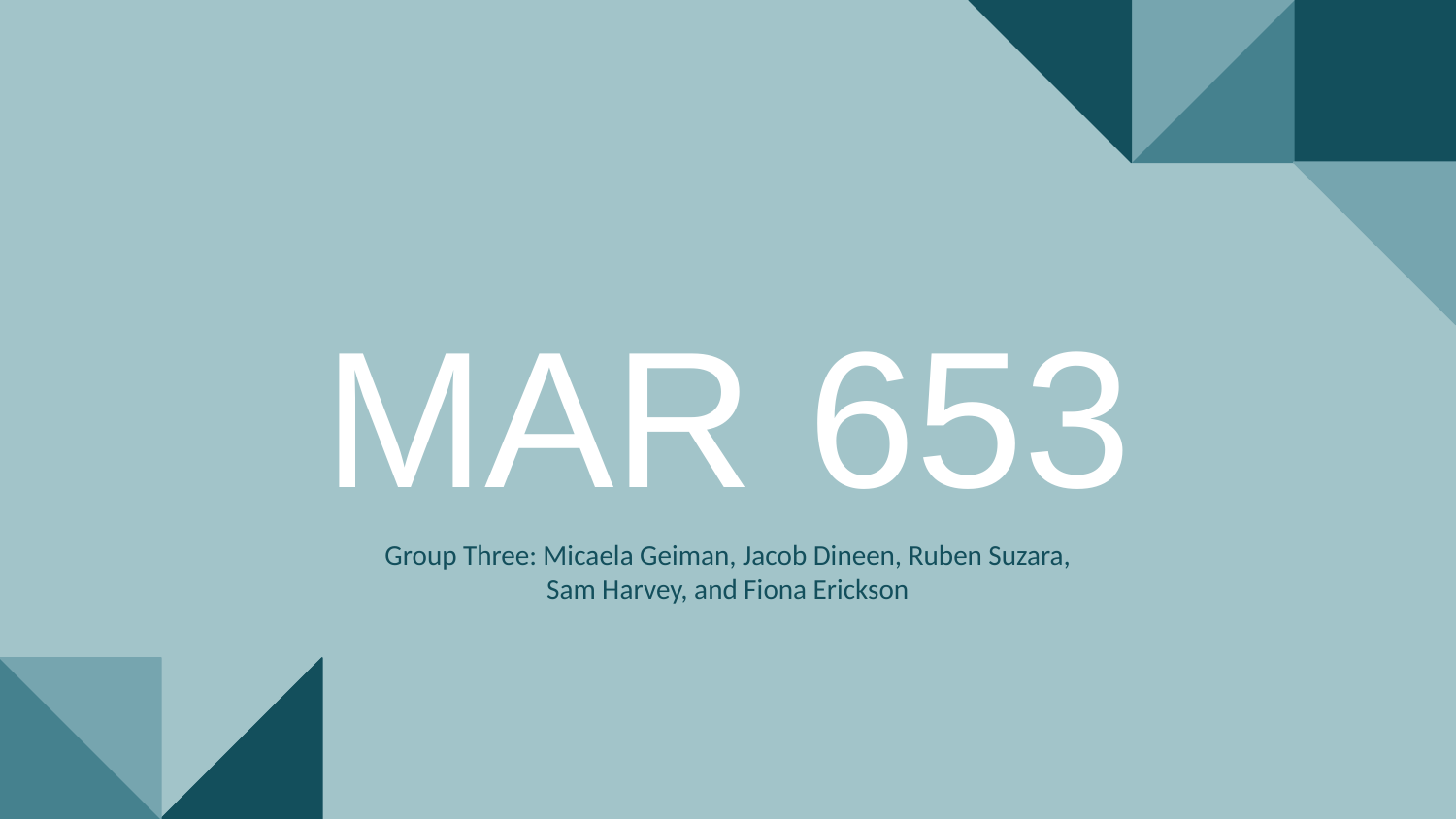

MAR 653
Group Three: Micaela Geiman, Jacob Dineen, Ruben Suzara, Sam Harvey, and Fiona Erickson